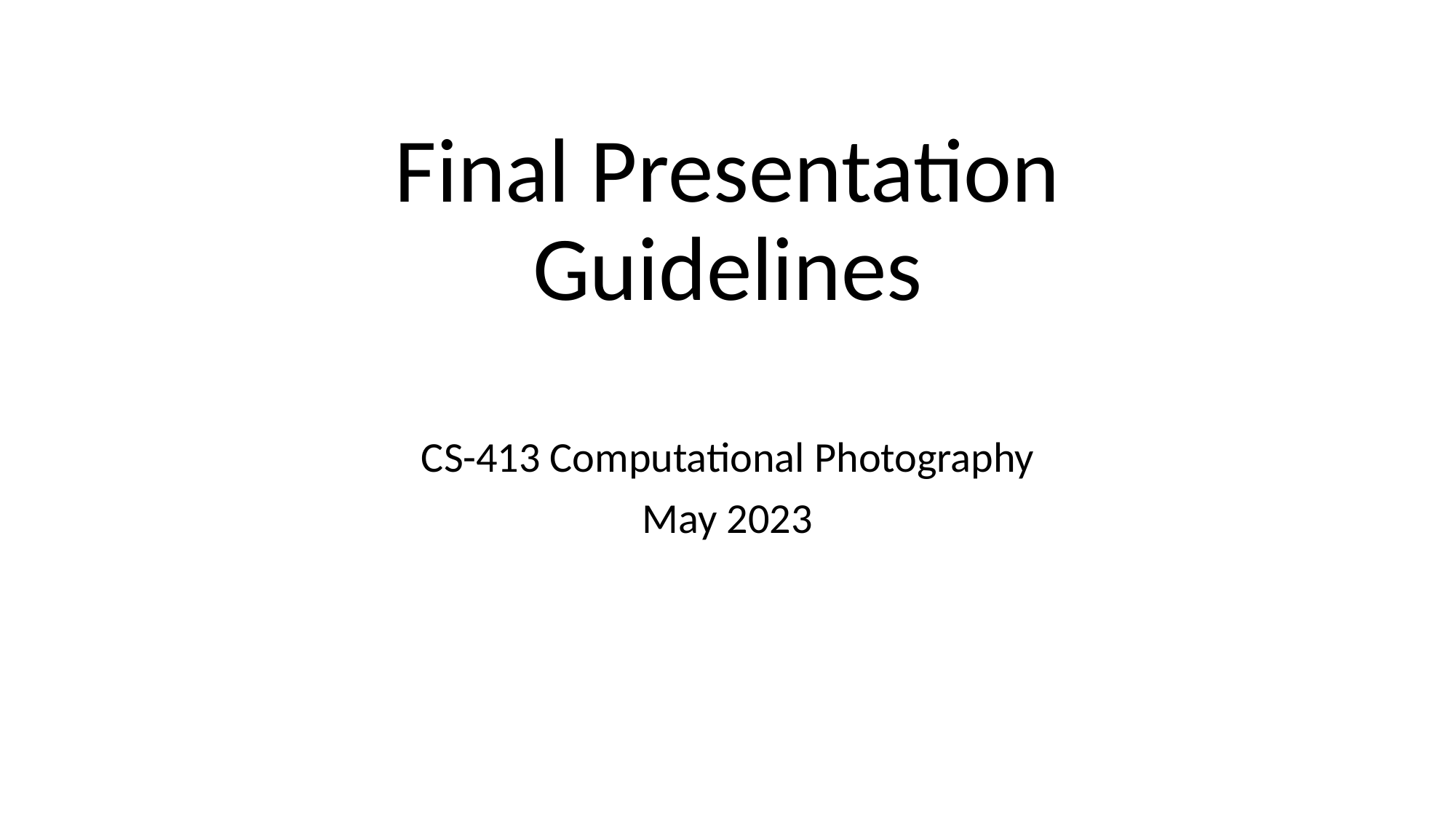

# Final Presentation Guidelines
CS-413 Computational Photography
May 2023